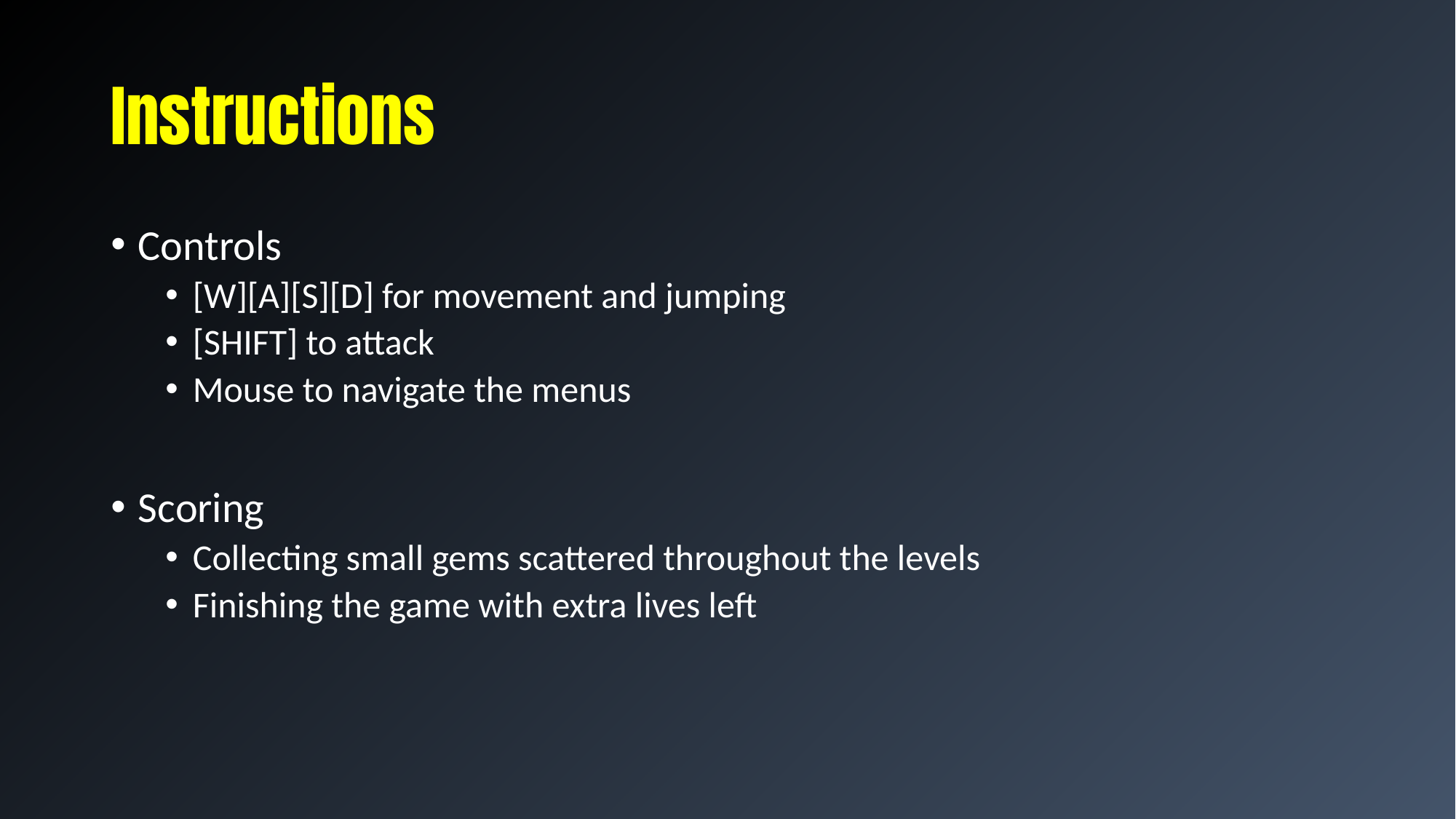

# Instructions
Controls
[W][A][S][D] for movement and jumping
[SHIFT] to attack
Mouse to navigate the menus

Scoring
Collecting small gems scattered throughout the levels
Finishing the game with extra lives left